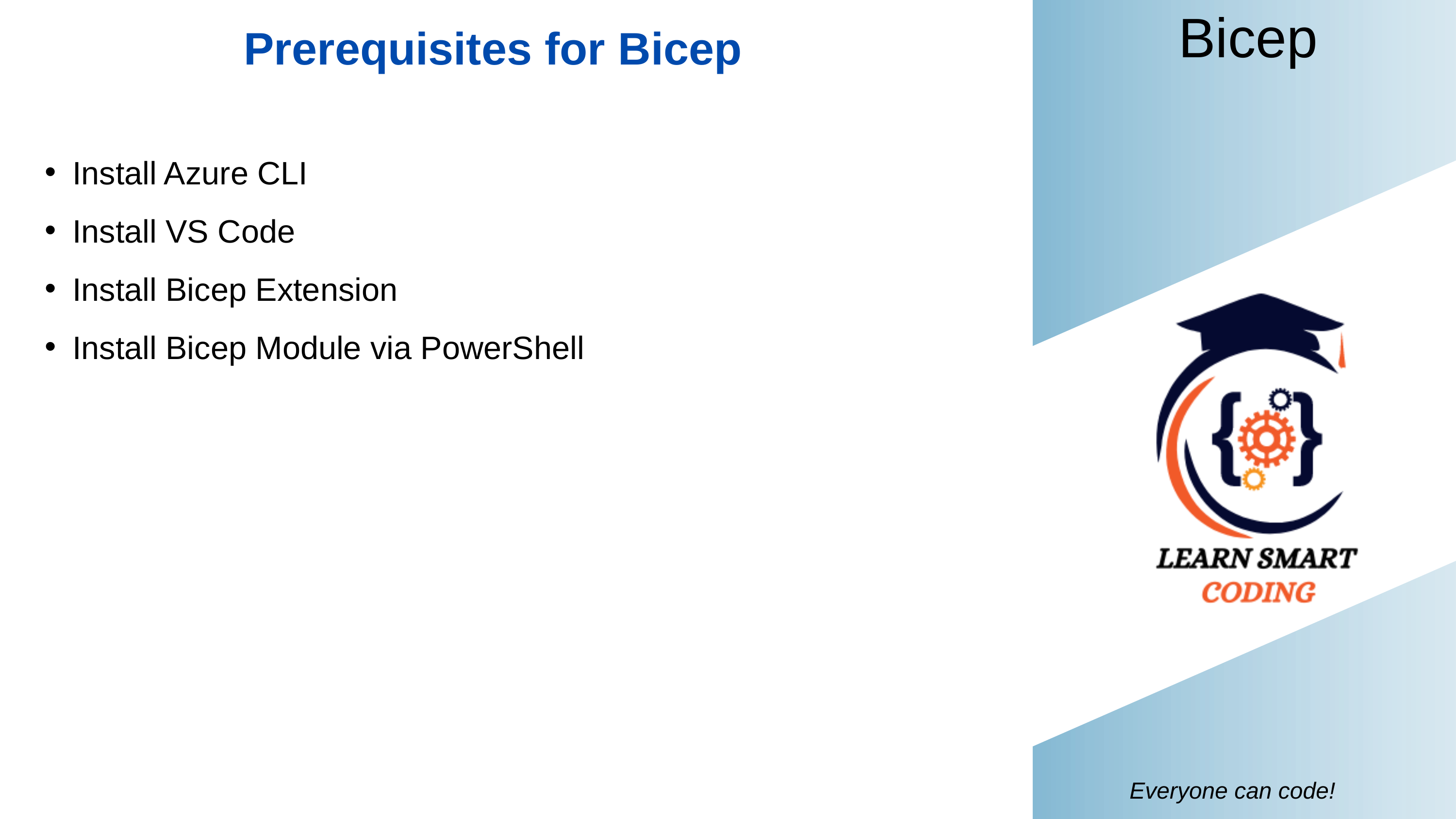

Bicep
 Prerequisites for Bicep
Install Azure CLI
Install VS Code
Install Bicep Extension
Install Bicep Module via PowerShell

Everyone can code!